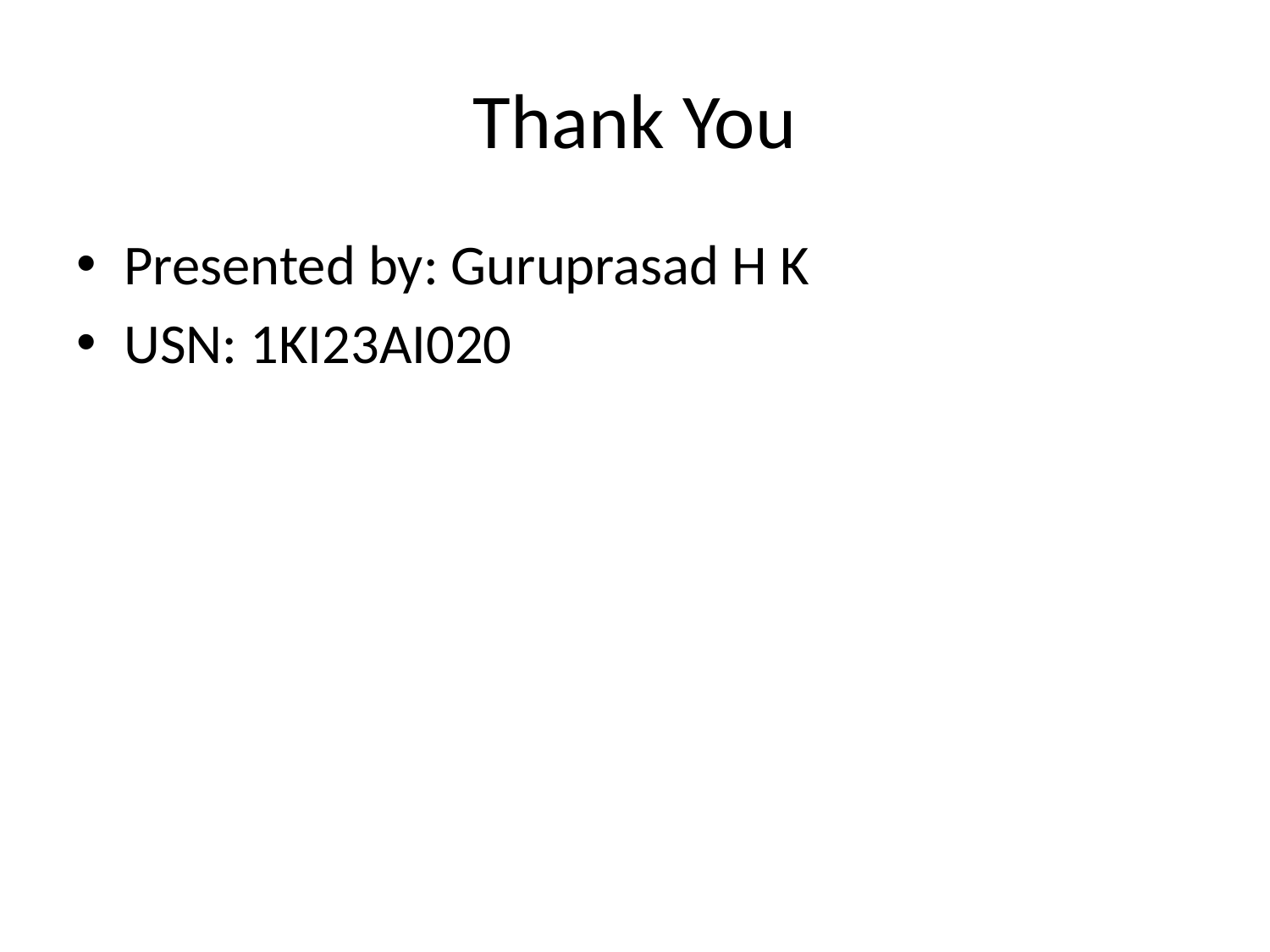

# Thank You
Presented by: Guruprasad H K
USN: 1KI23AI020